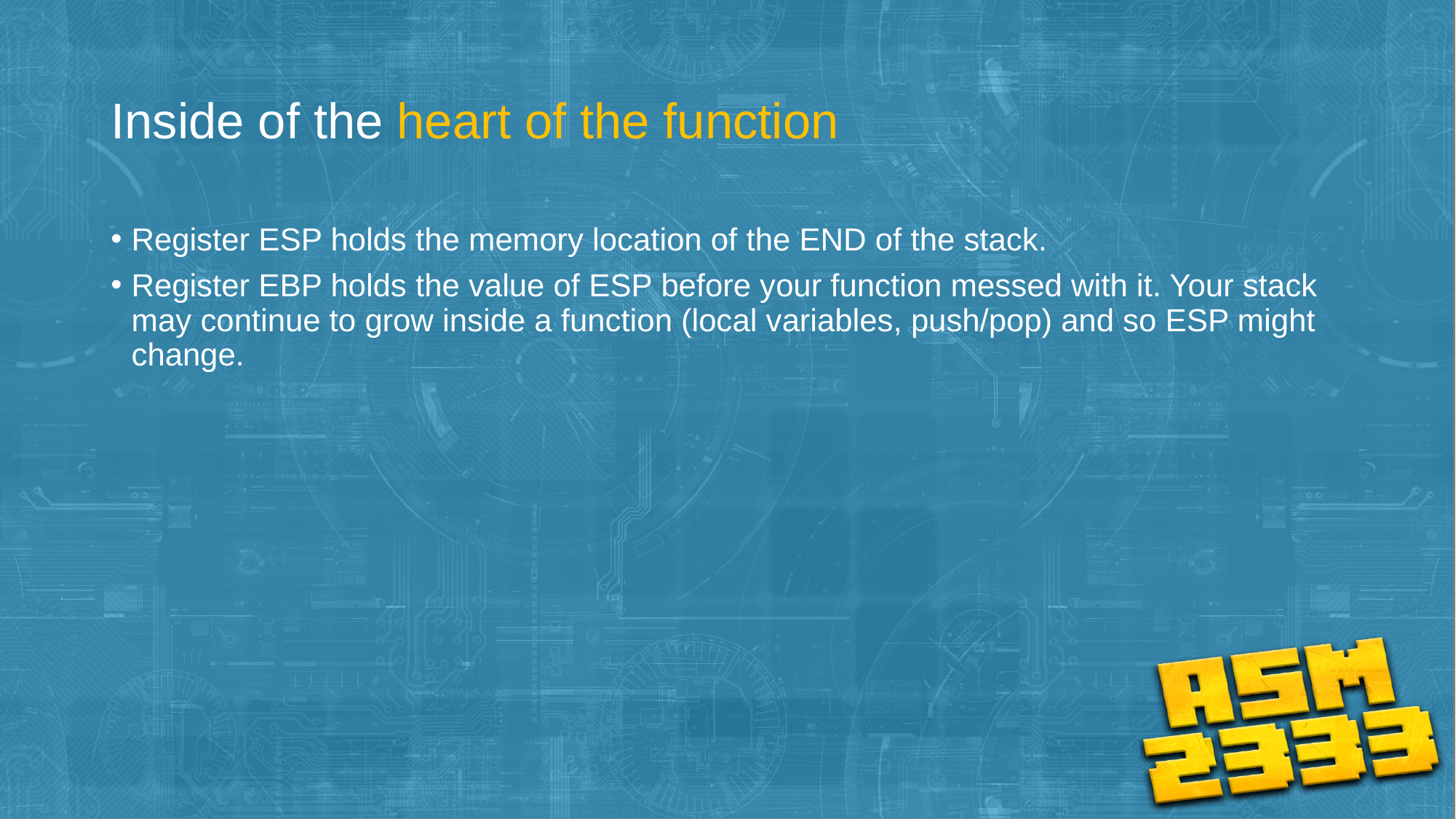

# Inside of the heart of the function
Register ESP holds the memory location of the END of the stack.
Register EBP holds the value of ESP before your function messed with it. Your stack may continue to grow inside a function (local variables, push/pop) and so ESP might change.